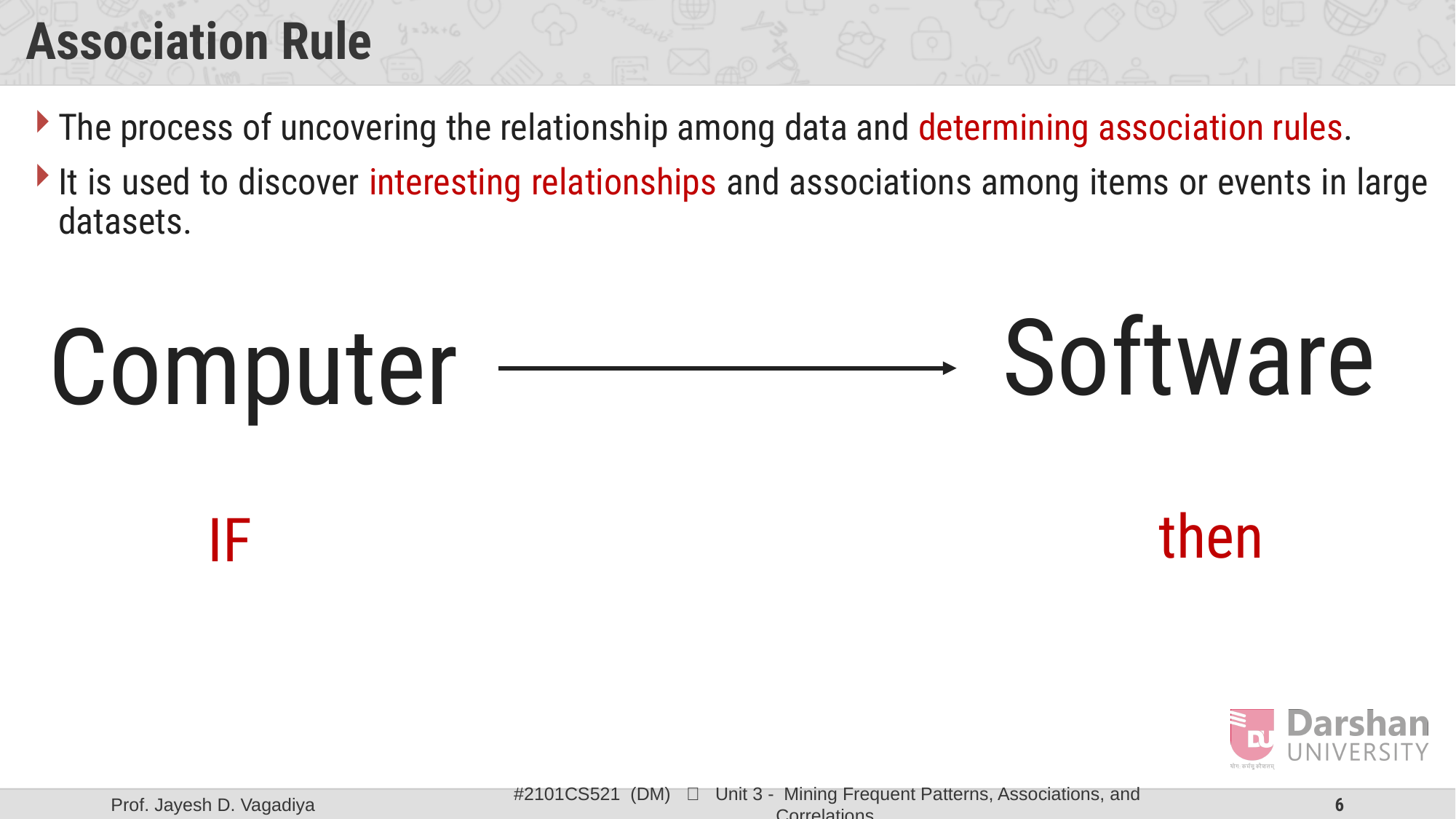

# Association Rule
The process of uncovering the relationship among data and determining association rules.
It is used to discover interesting relationships and associations among items or events in large datasets.

Software
Computer
then
IF